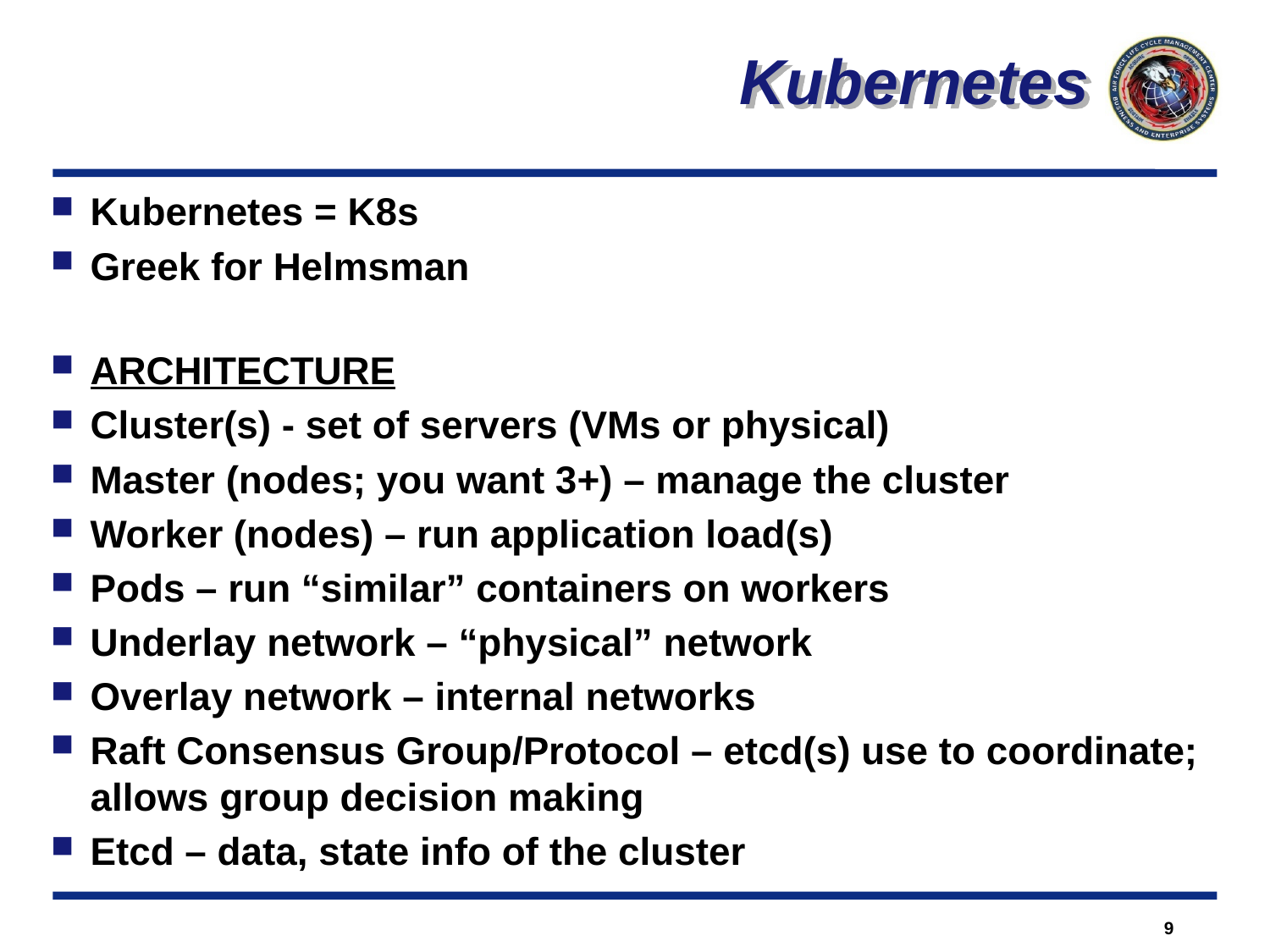

Kubernetes
Kubernetes = K8s
Greek for Helmsman

ARCHITECTURE
Cluster(s) - set of servers (VMs or physical)
Master (nodes; you want 3+) – manage the cluster
Worker (nodes) – run application load(s)
Pods – run “similar” containers on workers
Underlay network – “physical” network
Overlay network – internal networks
Raft Consensus Group/Protocol – etcd(s) use to coordinate; allows group decision making
Etcd – data, state info of the cluster